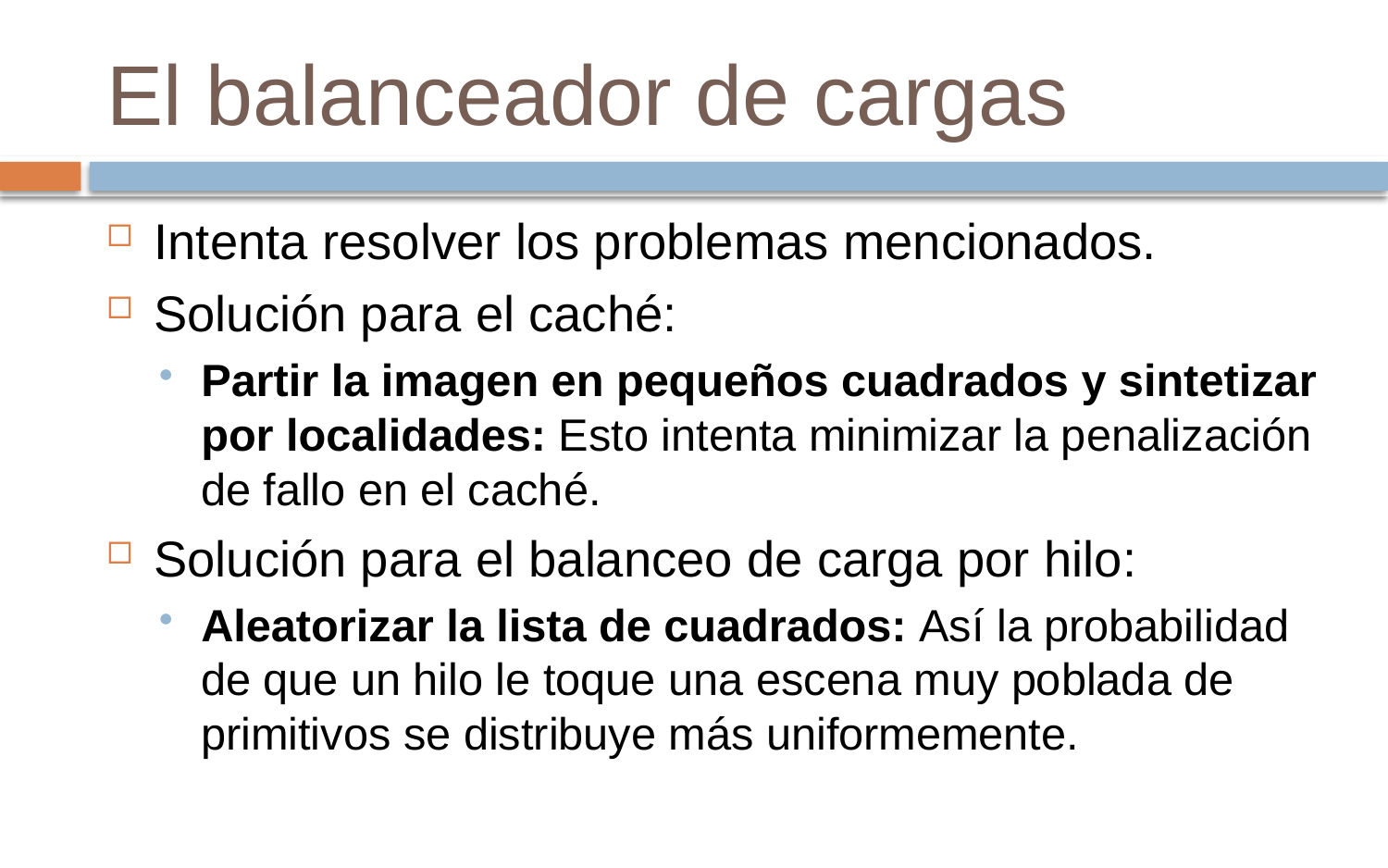

# El balanceador de cargas
Intenta resolver los problemas mencionados.
Solución para el caché:
Partir la imagen en pequeños cuadrados y sintetizar por localidades: Esto intenta minimizar la penalización de fallo en el caché.
Solución para el balanceo de carga por hilo:
Aleatorizar la lista de cuadrados: Así la probabilidad de que un hilo le toque una escena muy poblada de primitivos se distribuye más uniformemente.